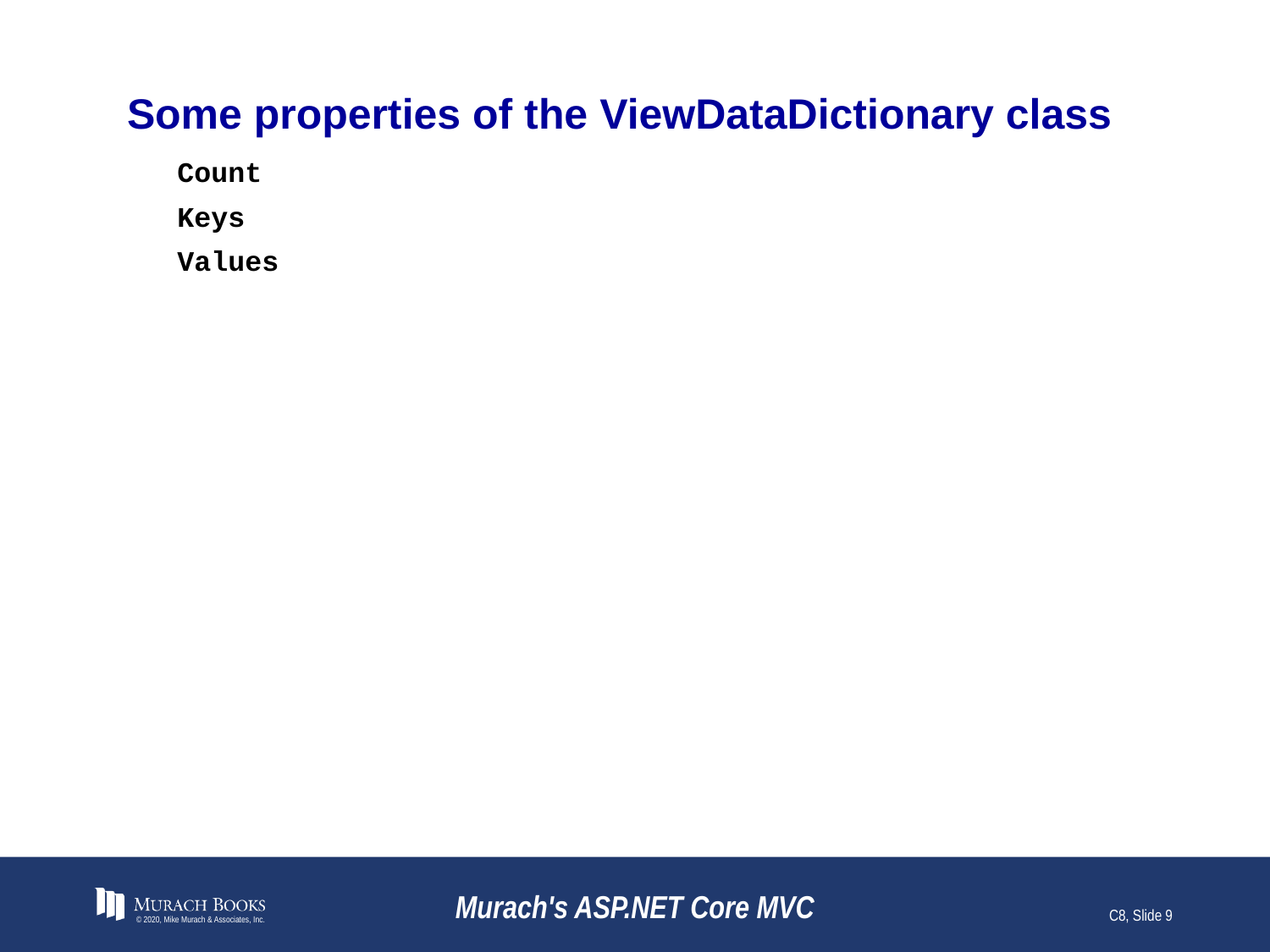

# Some properties of the ViewDataDictionary class
Count
Keys
Values

© 2020, Mike Murach & Associates, Inc.
Murach's ASP.NET Core MVC

C8, Slide 9